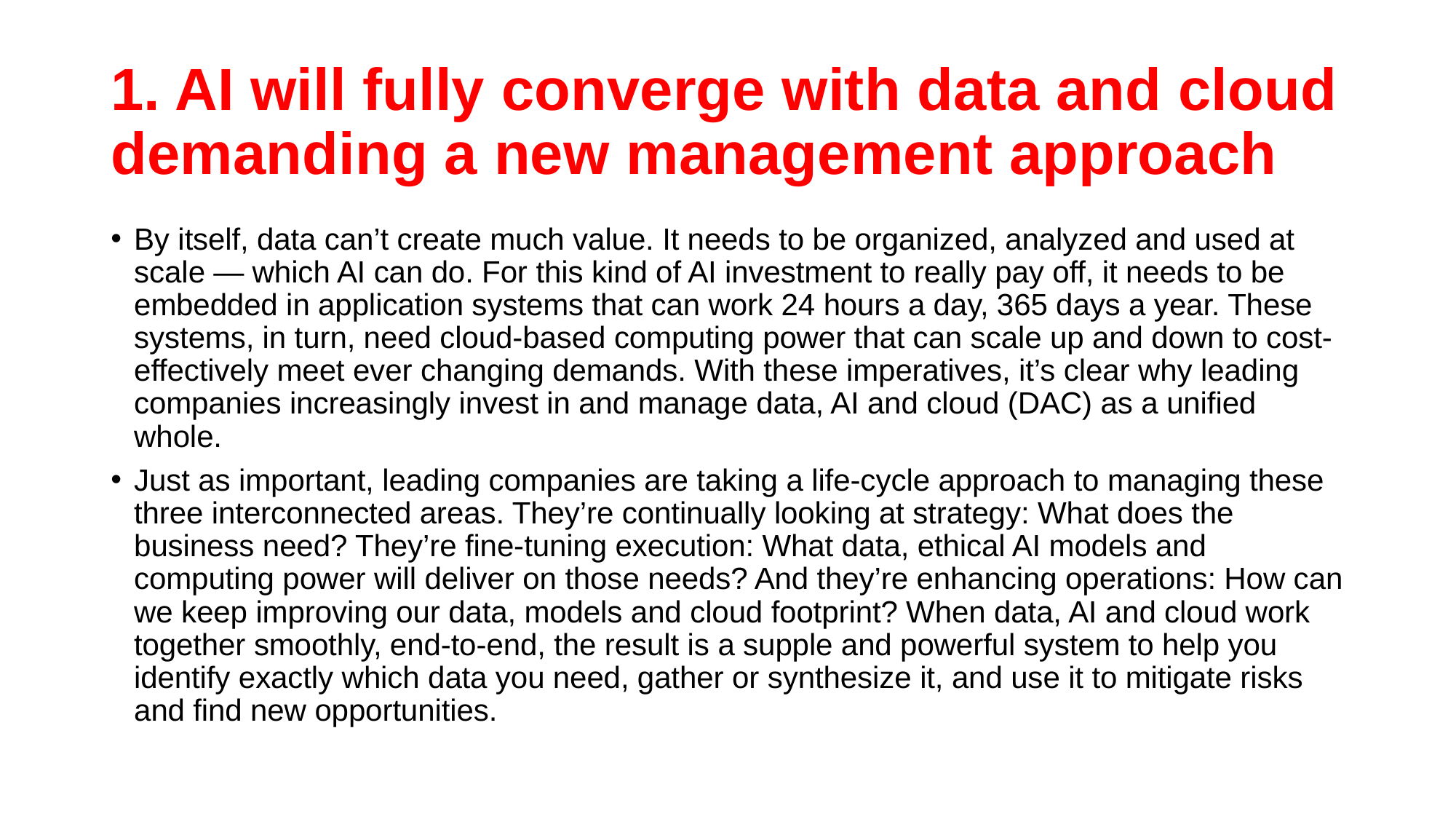

# 1. AI will fully converge with data and cloud demanding a new management approach
By itself, data can’t create much value. It needs to be organized, analyzed and used at scale — which AI can do. For this kind of AI investment to really pay off, it needs to be embedded in application systems that can work 24 hours a day, 365 days a year. These systems, in turn, need cloud-based computing power that can scale up and down to cost-effectively meet ever changing demands. With these imperatives, it’s clear why leading companies increasingly invest in and manage data, AI and cloud (DAC) as a unified whole.
Just as important, leading companies are taking a life-cycle approach to managing these three interconnected areas. They’re continually looking at strategy: What does the business need? They’re fine-tuning execution: What data, ethical AI models and computing power will deliver on those needs? And they’re enhancing operations: How can we keep improving our data, models and cloud footprint? When data, AI and cloud work together smoothly, end-to-end, the result is a supple and powerful system to help you identify exactly which data you need, gather or synthesize it, and use it to mitigate risks and find new opportunities.